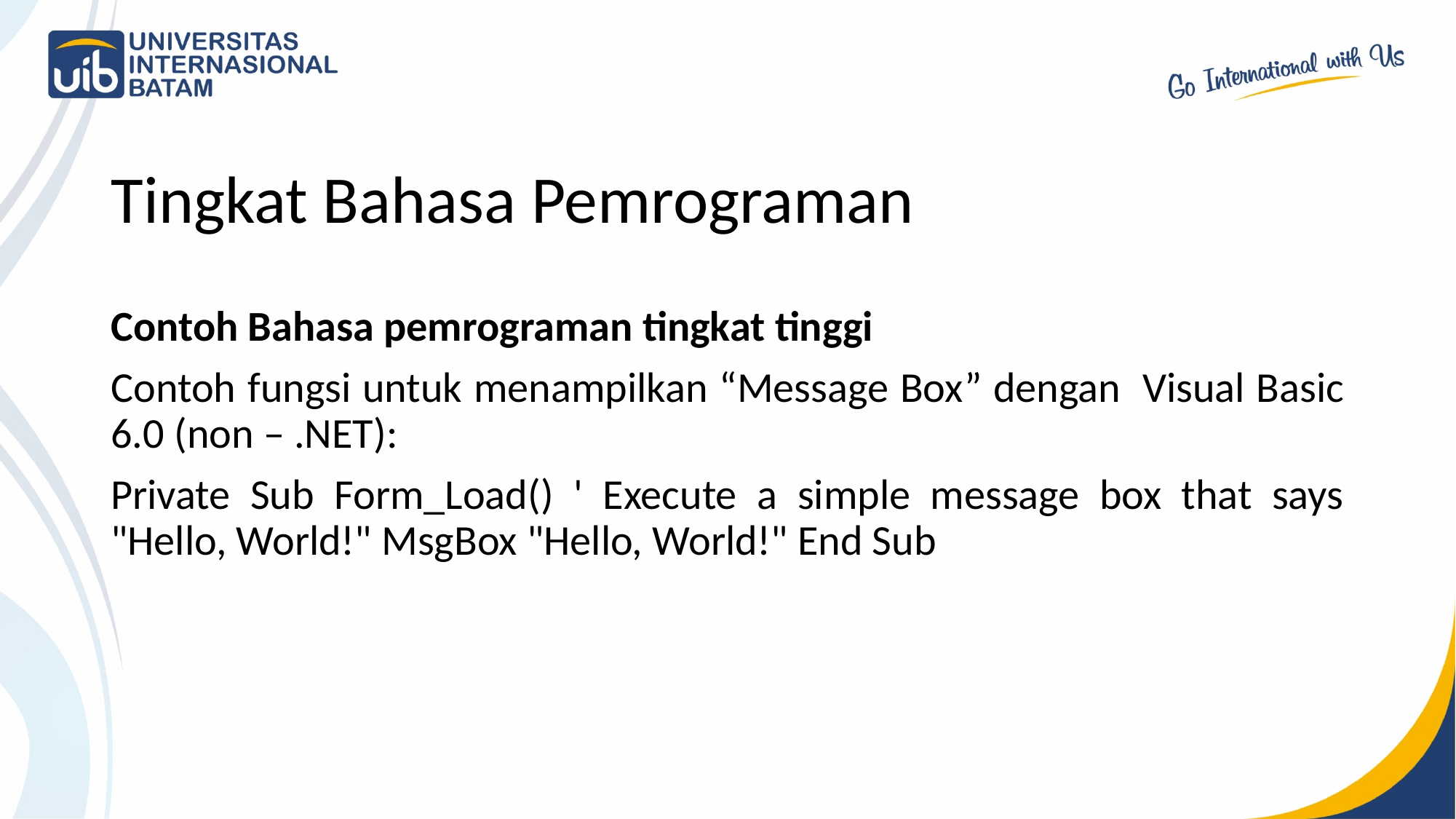

# Tingkat Bahasa Pemrograman
Contoh Bahasa pemrograman tingkat tinggi
Contoh fungsi untuk menampilkan “Message Box” dengan  Visual Basic 6.0 (non – .NET):
Private Sub Form_Load() ' Execute a simple message box that says "Hello, World!" MsgBox "Hello, World!" End Sub